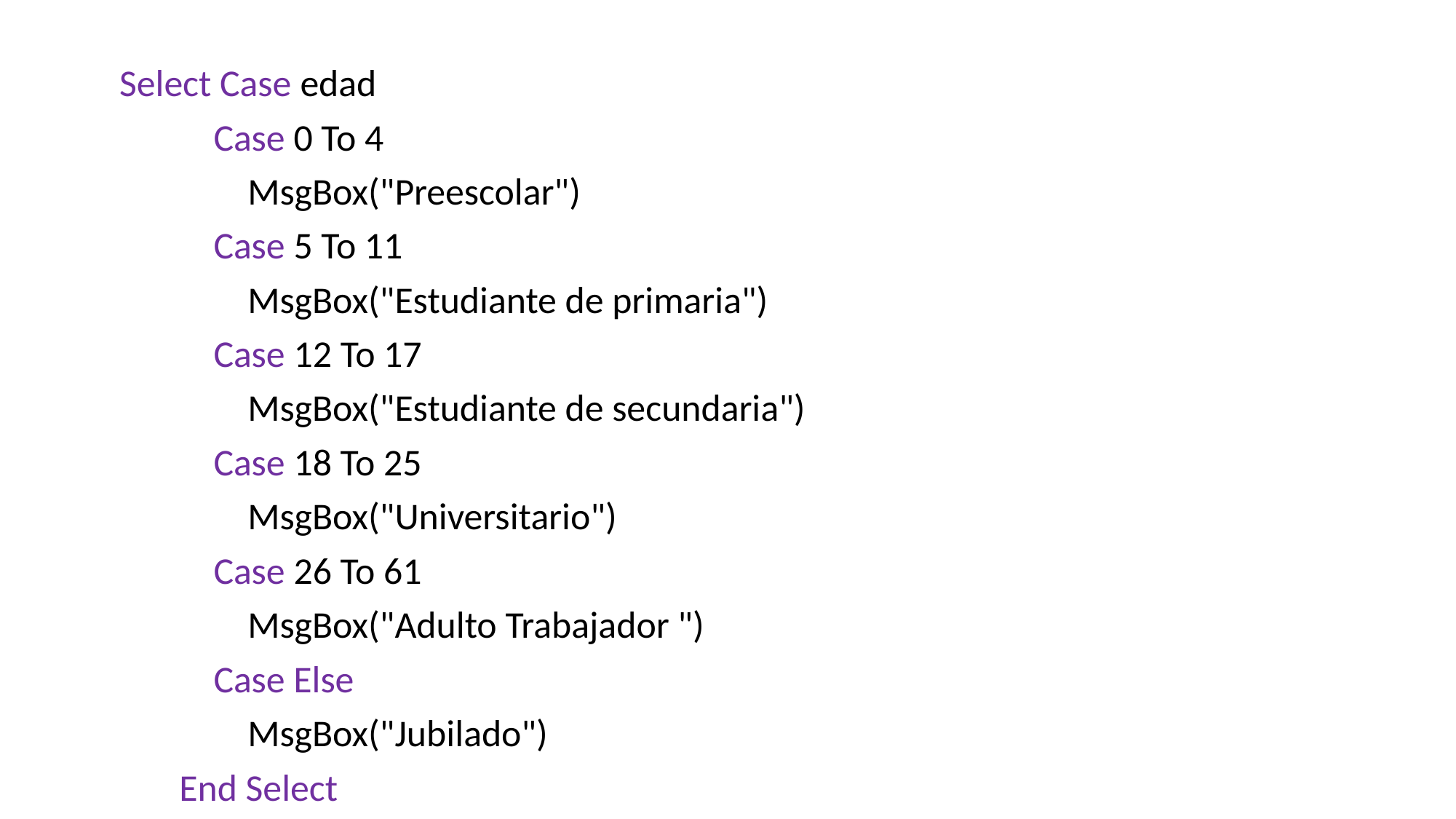

Select Case edad
            Case 0 To 4
                MsgBox("Preescolar")
            Case 5 To 11
                MsgBox("Estudiante de primaria")
            Case 12 To 17
                MsgBox("Estudiante de secundaria")
            Case 18 To 25
                MsgBox("Universitario")
            Case 26 To 61
                MsgBox("Adulto Trabajador ")
            Case Else
                MsgBox("Jubilado")
        End Select